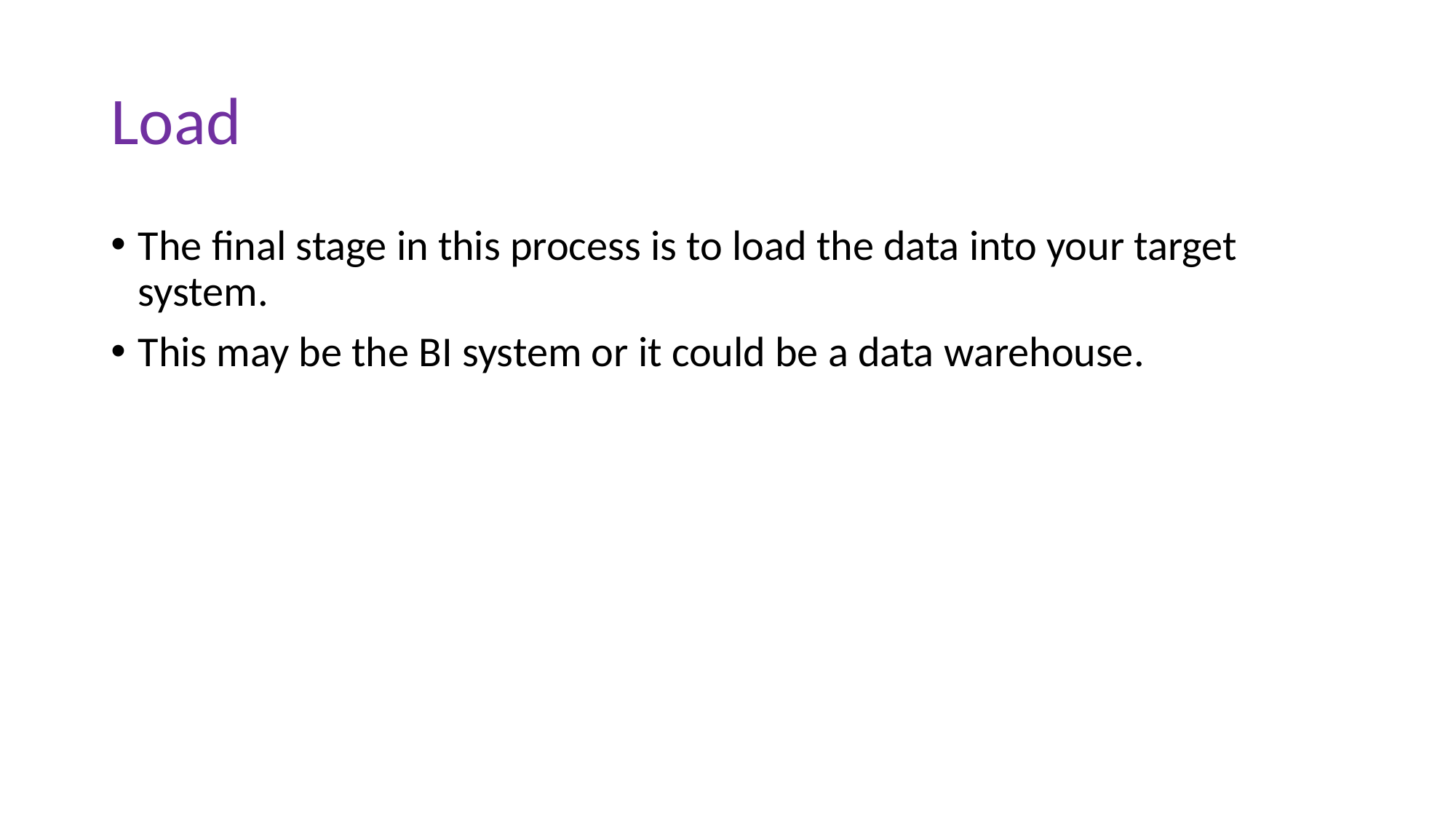

# Load
The final stage in this process is to load the data into your target system.
This may be the BI system or it could be a data warehouse.